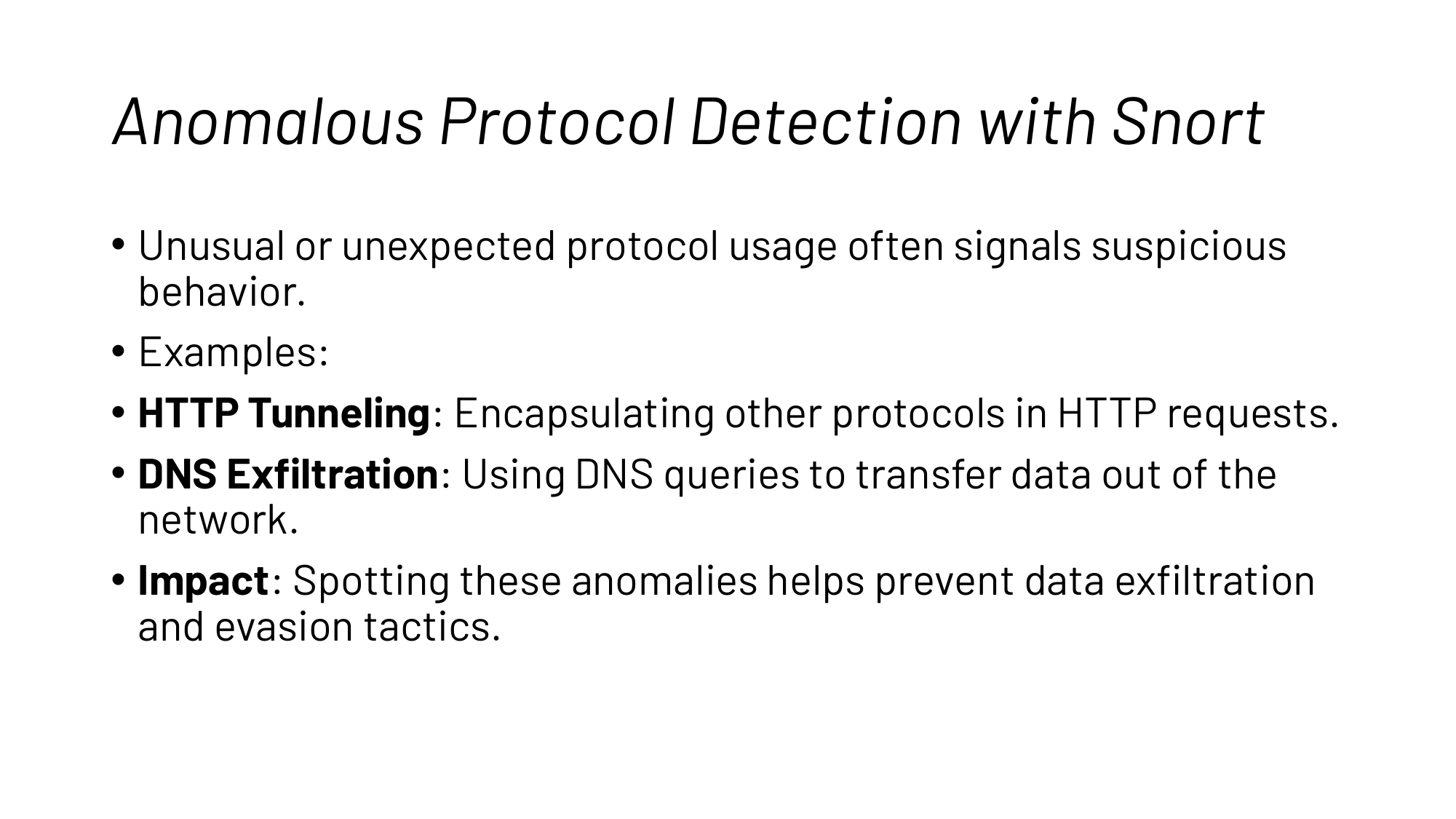

# Anomalous Protocol Detection with Snort
Unusual or unexpected protocol usage often signals suspicious behavior.
Examples:
HTTP Tunneling: Encapsulating other protocols in HTTP requests.
DNS Exfiltration: Using DNS queries to transfer data out of the network.
Impact: Spotting these anomalies helps prevent data exfiltration and evasion tactics.